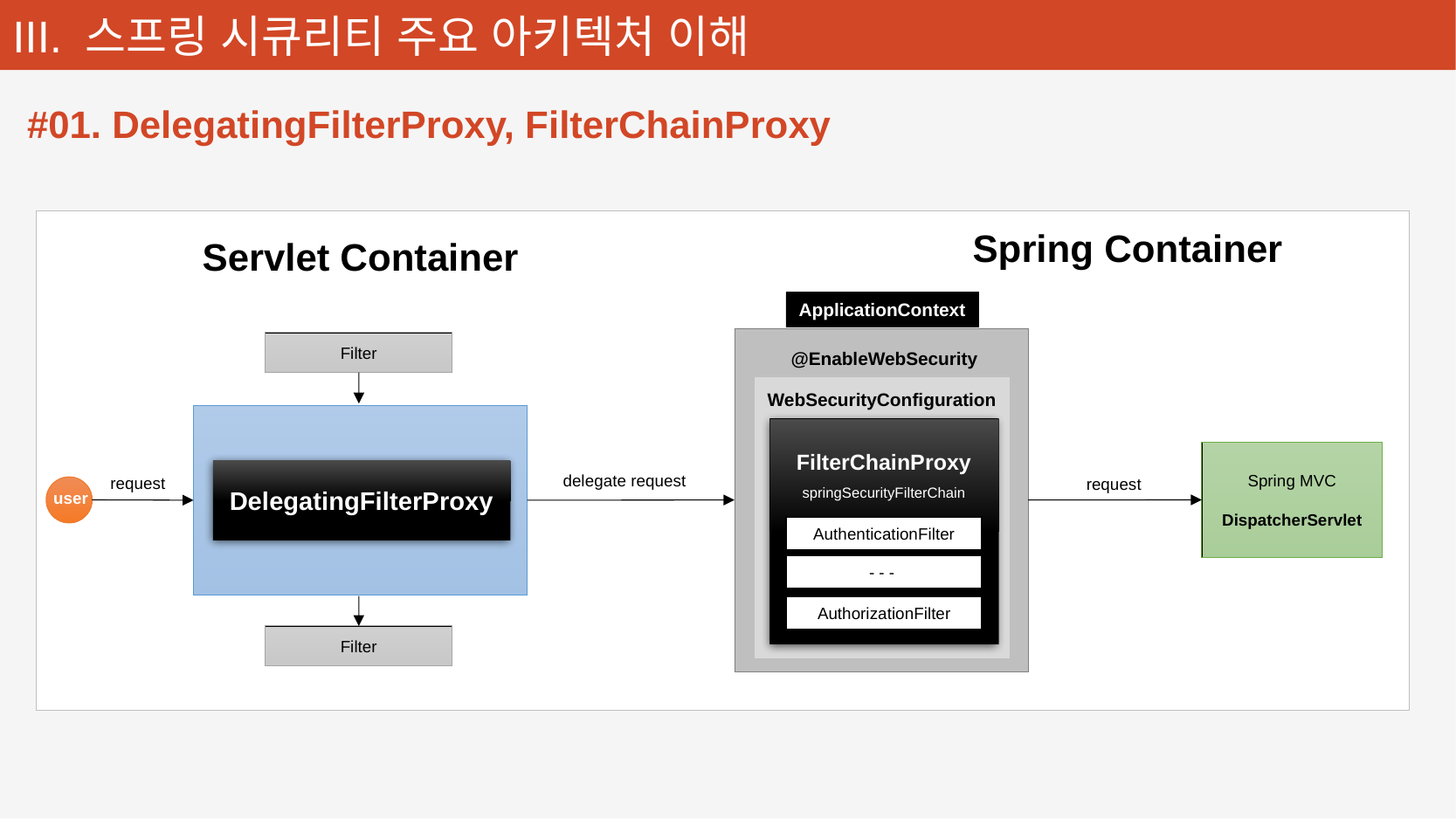

#01. DelegatingFilterProxy, FilterChainProxy

Spring Container
Servlet Container
ApplicationContext

Filter
@EnableWebSecurity

WebSecurityConfiguration

FilterChainProxy
springSecurityFilterChain
Spring MVC
DispatcherServlet
DelegatingFilterProxy
delegate request
request
request

user
AuthenticationFilter
- - -
AuthorizationFilter
Filter